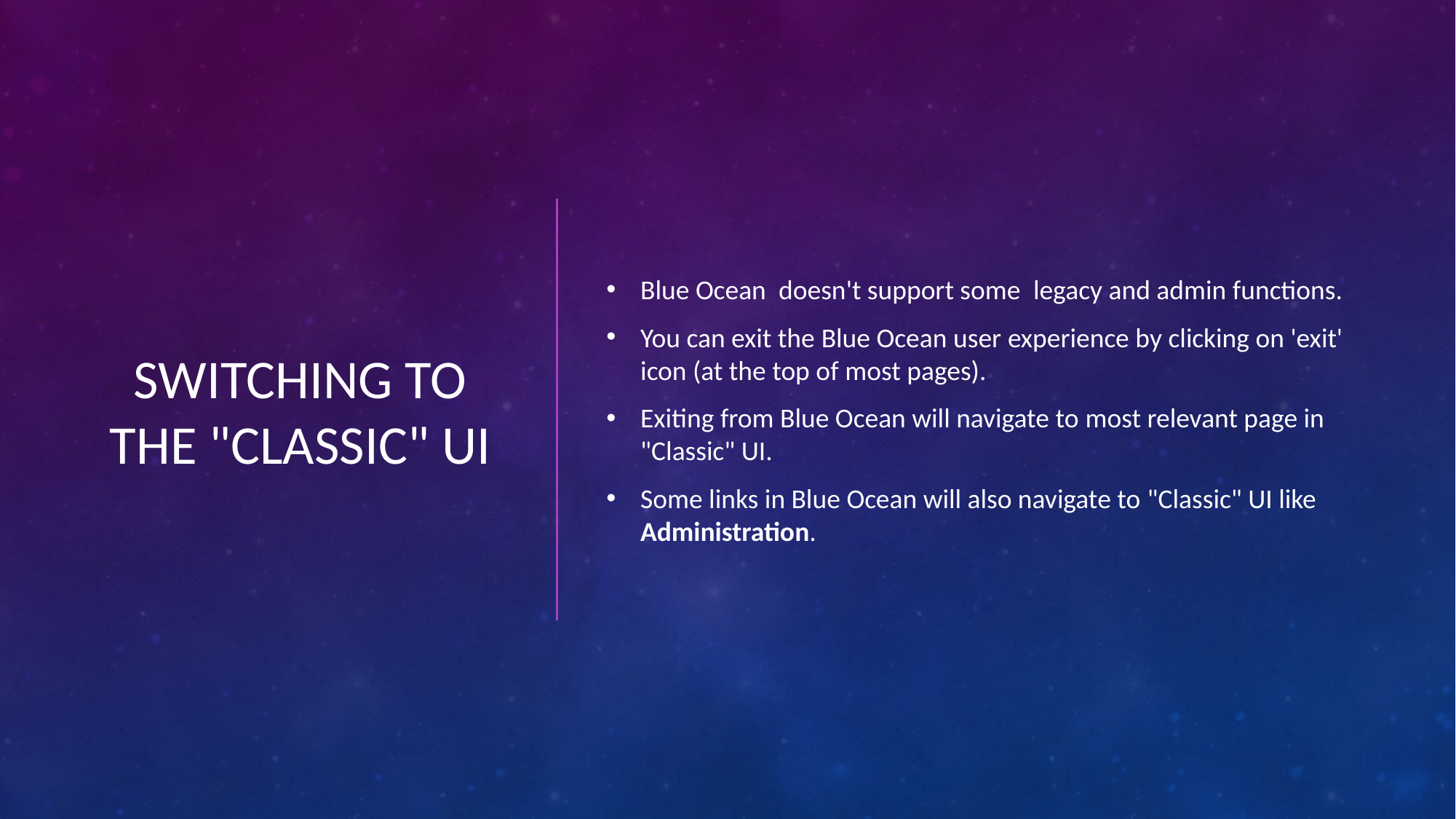

# Switching to the "Classic" UI
Blue Ocean  doesn't support some  legacy and admin functions.
You can exit the Blue Ocean user experience by clicking on 'exit' icon (at the top of most pages).
Exiting from Blue Ocean will navigate to most relevant page in "Classic" UI.
Some links in Blue Ocean will also navigate to "Classic" UI like Administration.